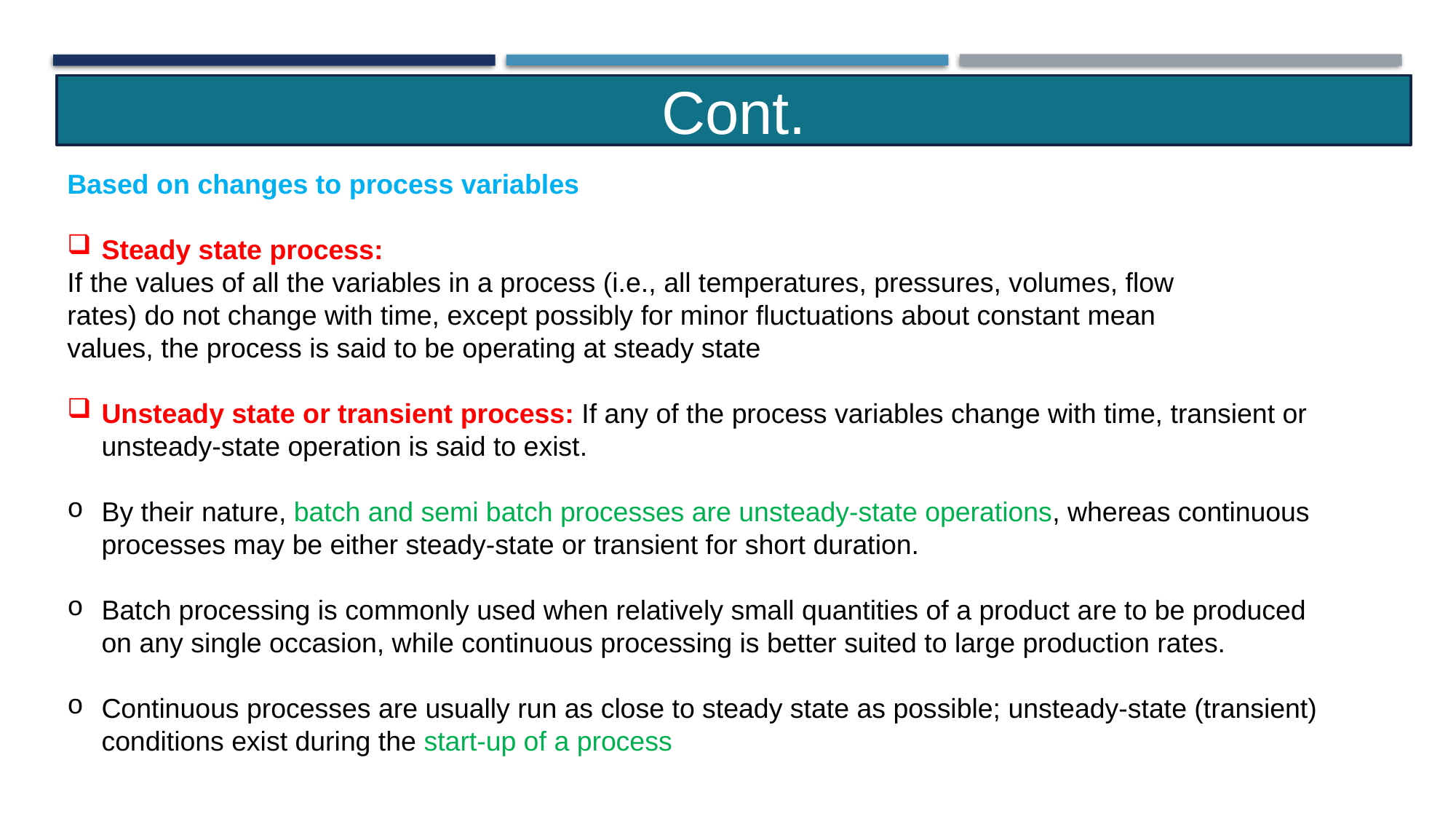

Cont.
Based on changes to process variables

Steady state process:
If the values of all the variables in a process (i.e., all temperatures, pressures, volumes, flow
rates) do not change with time, except possibly for minor fluctuations about constant mean
values, the process is said to be operating at steady state

Unsteady state or transient process: If any of the process variables change with time, transient or unsteady-state operation is said to exist.

By their nature, batch and semi batch processes are unsteady-state operations, whereas continuous processes may be either steady-state or transient for short duration.

Batch processing is commonly used when relatively small quantities of a product are to be produced on any single occasion, while continuous processing is better suited to large production rates.

Continuous processes are usually run as close to steady state as possible; unsteady-state (transient) conditions exist during the start-up of a process